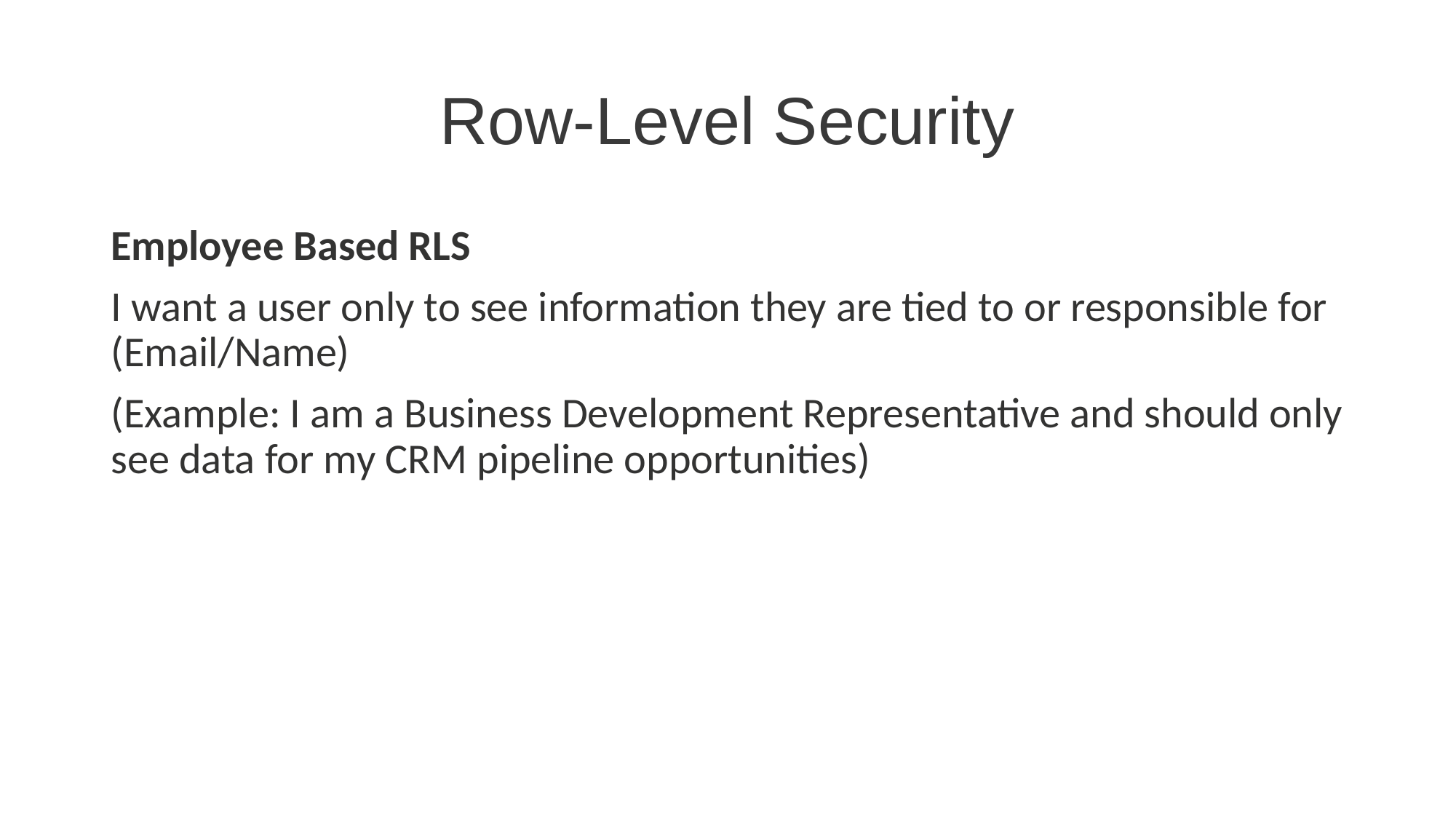

# Row-Level Security
Employee Based RLS
I want a user only to see information they are tied to or responsible for (Email/Name)
(Example: I am a Business Development Representative and should only see data for my CRM pipeline opportunities)